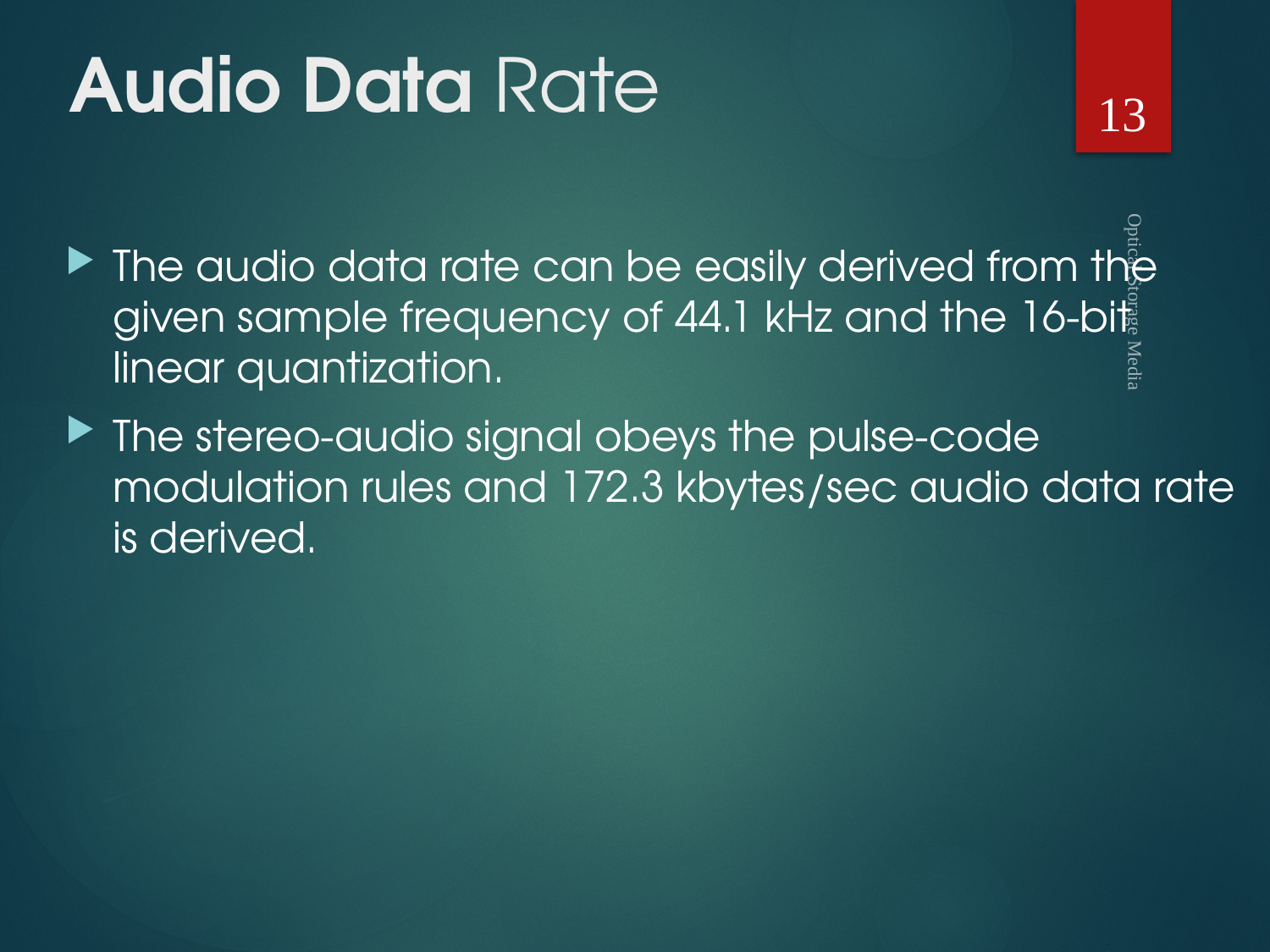

# Audio Data Rate
13
The audio data rate can be easily derived from the given sample frequency of 44.1 kHz and the 16-bit linear quantization.
The stereo-audio signal obeys the pulse-code modulation rules and 172.3 kbytes/sec audio data rate is derived.

Optical Storage Media